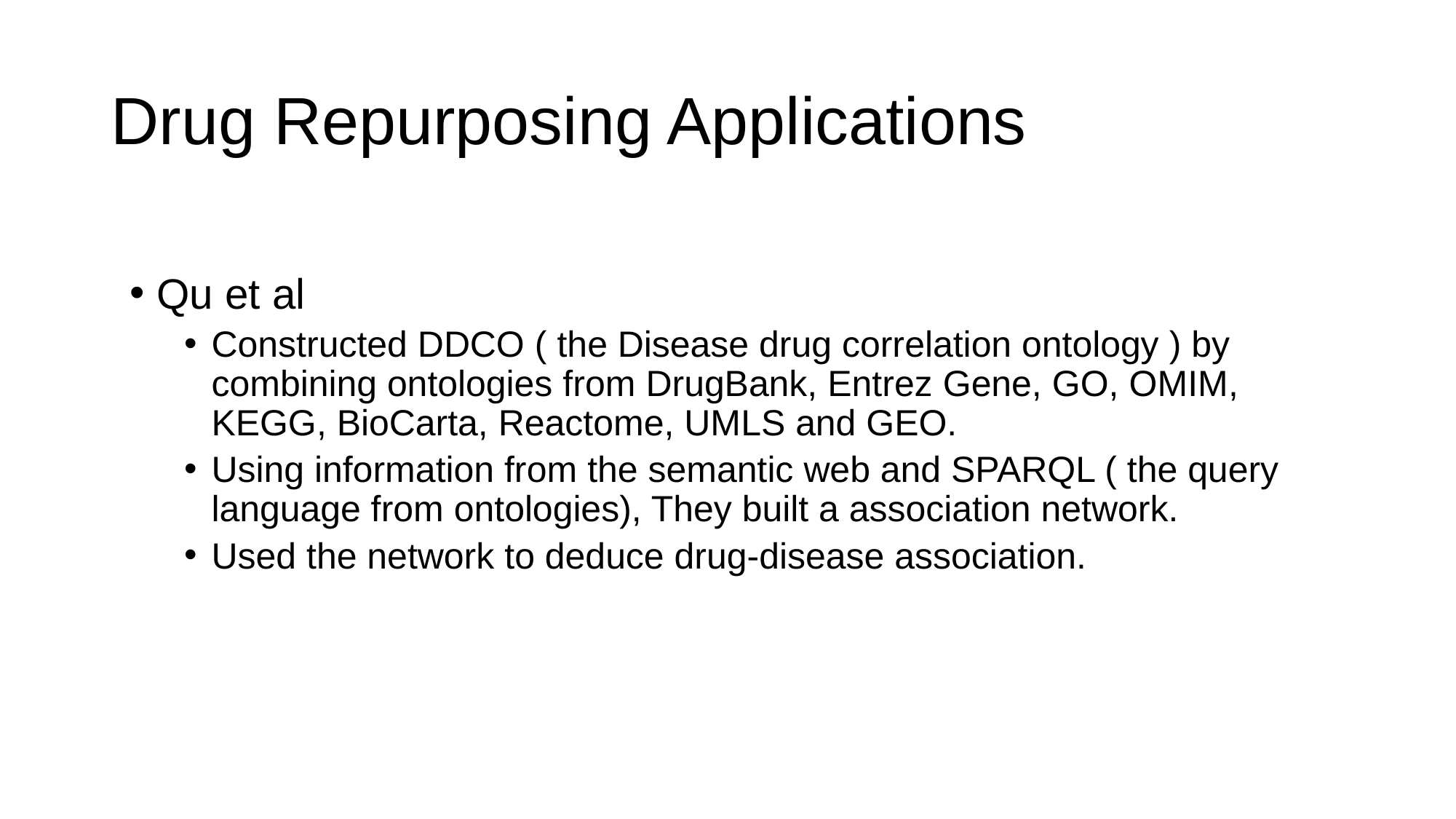

# Drug Repurposing Applications
Qu et al
Constructed DDCO ( the Disease drug correlation ontology ) by combining ontologies from DrugBank, Entrez Gene, GO, OMIM, KEGG, BioCarta, Reactome, UMLS and GEO.
Using information from the semantic web and SPARQL ( the query language from ontologies), They built a association network.
Used the network to deduce drug-disease association.